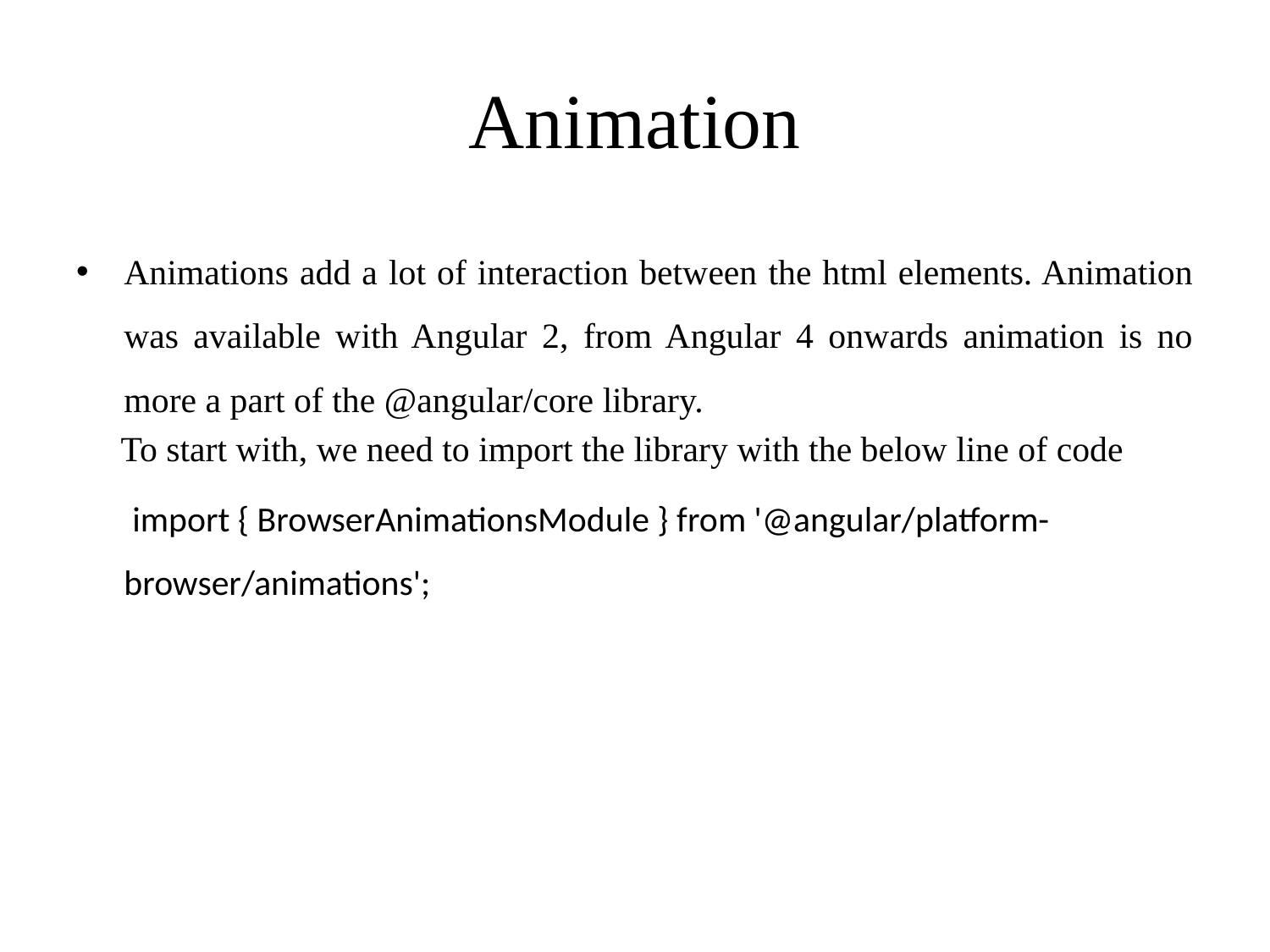

# Animation
Animations add a lot of interaction between the html elements. Animation was available with Angular 2, from Angular 4 onwards animation is no more a part of the @angular/core library.
     To start with, we need to import the library with the below line of code
       import { BrowserAnimationsModule } from '@angular/platform-     browser/animations';